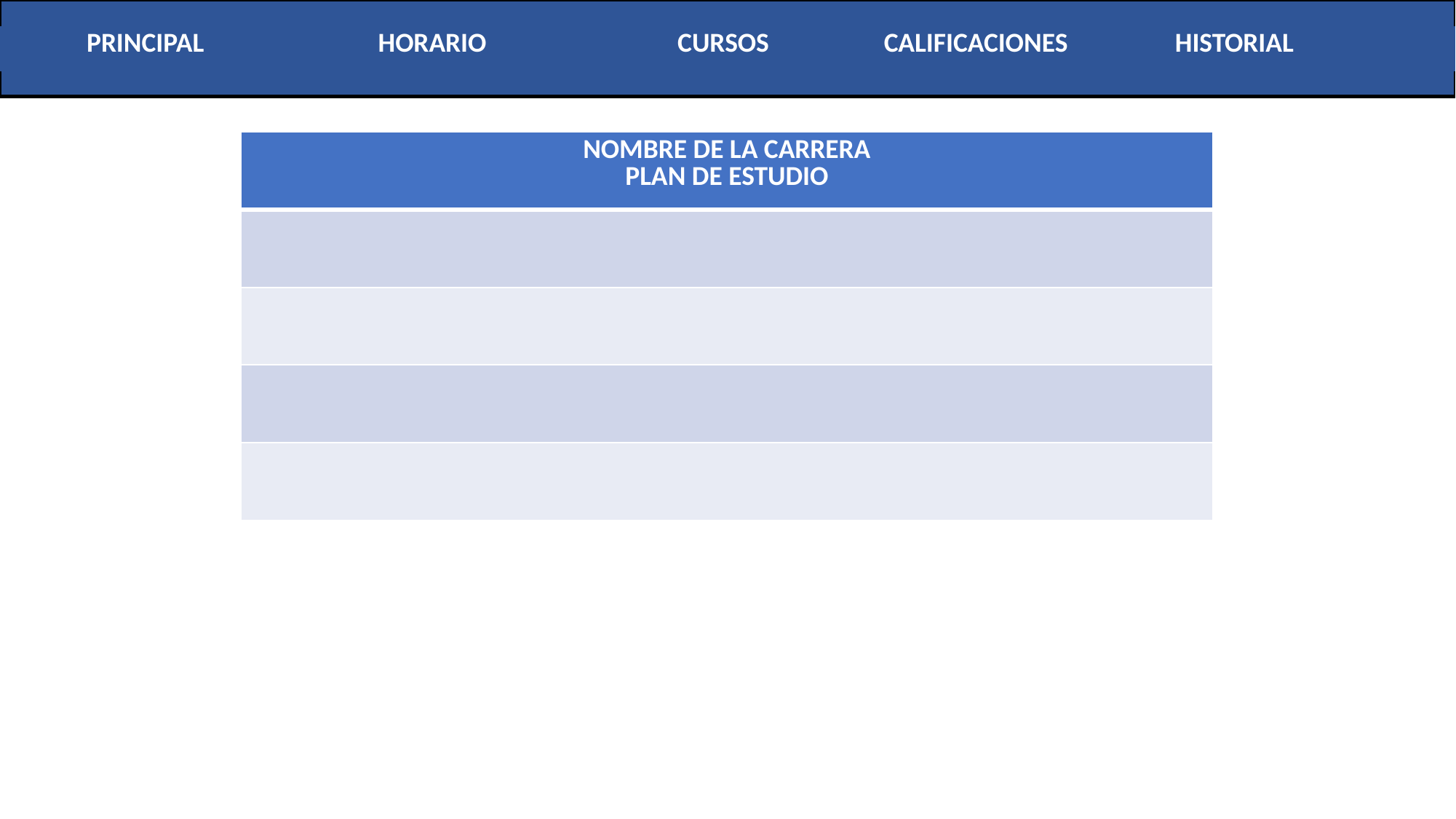

| PRINCIPAL | HORARIO | CURSOS | CALIFICACIONES | HISTORIAL |
| --- | --- | --- | --- | --- |
| NOMBRE DE LA CARRERA PLAN DE ESTUDIO |
| --- |
|  |
|  |
|  |
|  |